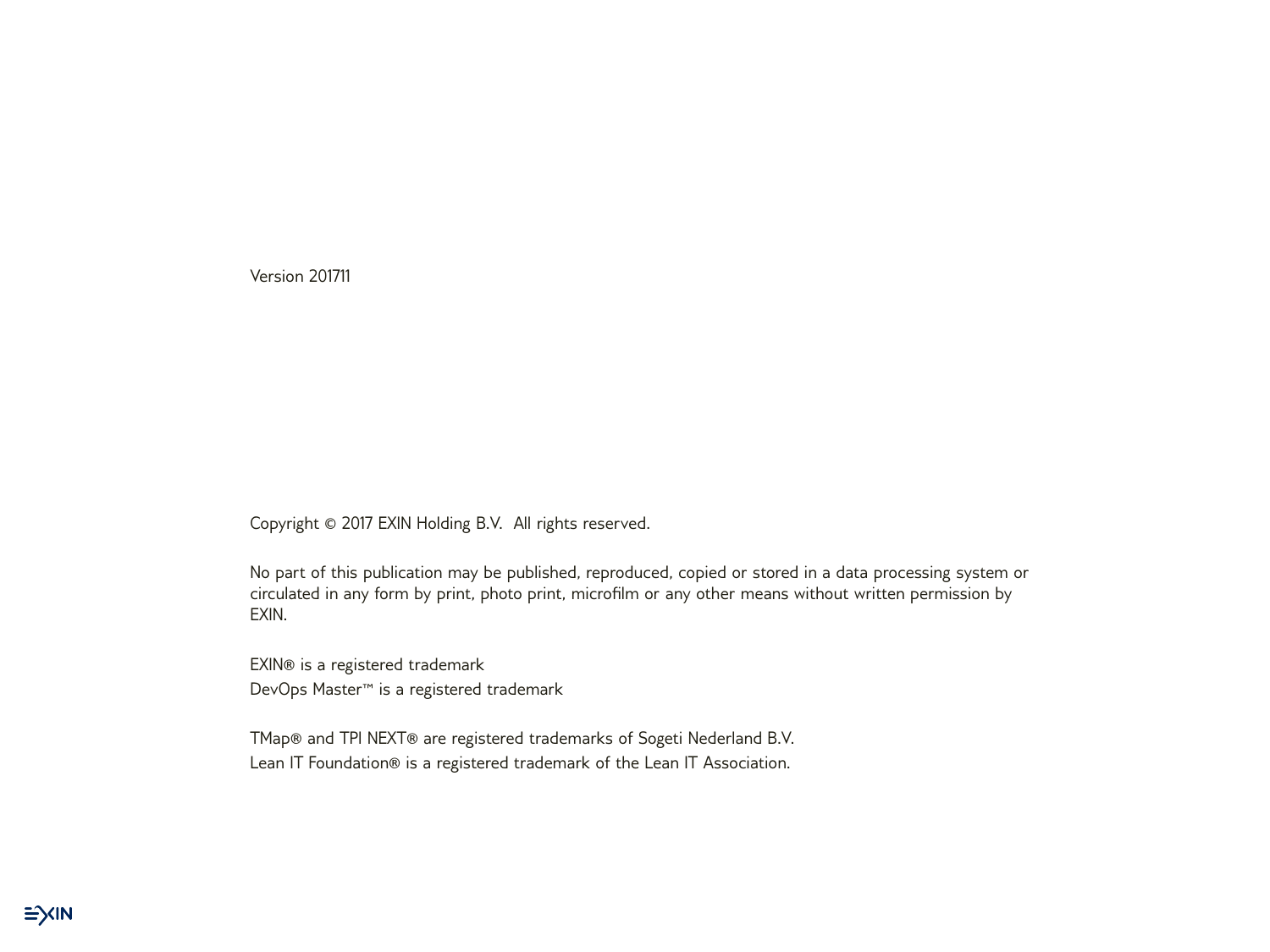

Version 201711

Copyright © 2017 EXIN Holding B.V.  All rights reserved.

No part of this publication may be published, reproduced, copied or stored in a data processing system or circulated in any form by print, photo print, microfilm or any other means without written permission by EXIN.

EXIN® is a registered trademark
DevOps Master™ is a registered trademark

TMap® and TPI NEXT® are registered trademarks of Sogeti Nederland B.V.
Lean IT Foundation® is a registered trademark of the Lean IT Association.